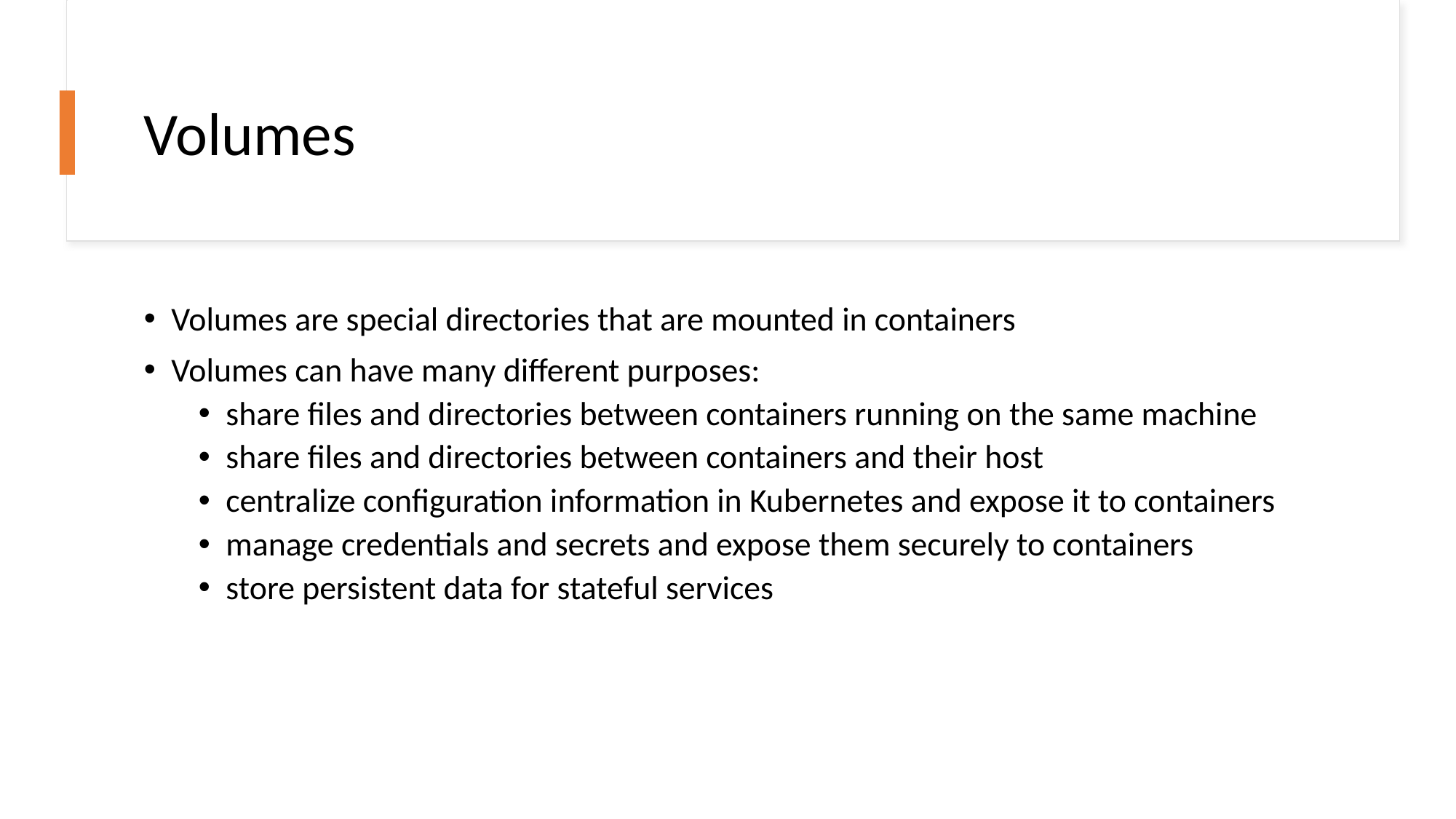

# Volumes

Volumes are special directories that are mounted in containers
Volumes can have many different purposes:
share files and directories between containers running on the same machine
share files and directories between containers and their host
centralize configuration information in Kubernetes and expose it to containers
manage credentials and secrets and expose them securely to containers
store persistent data for stateful services